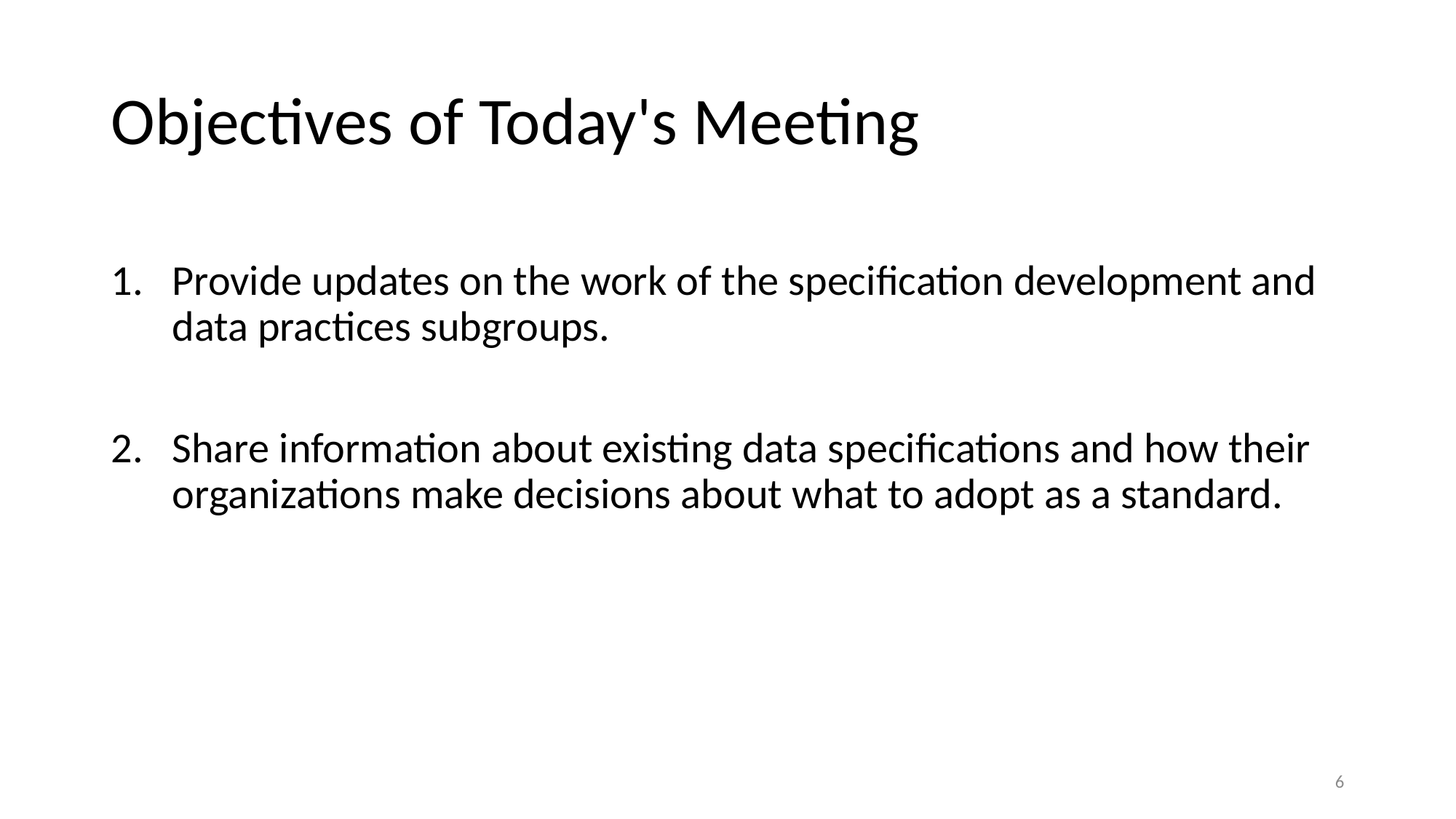

# Objectives of Today's Meeting

Provide updates on the work of the specification development and data practices subgroups.

Share information about existing data specifications and how their organizations make decisions about what to adopt as a standard.
6